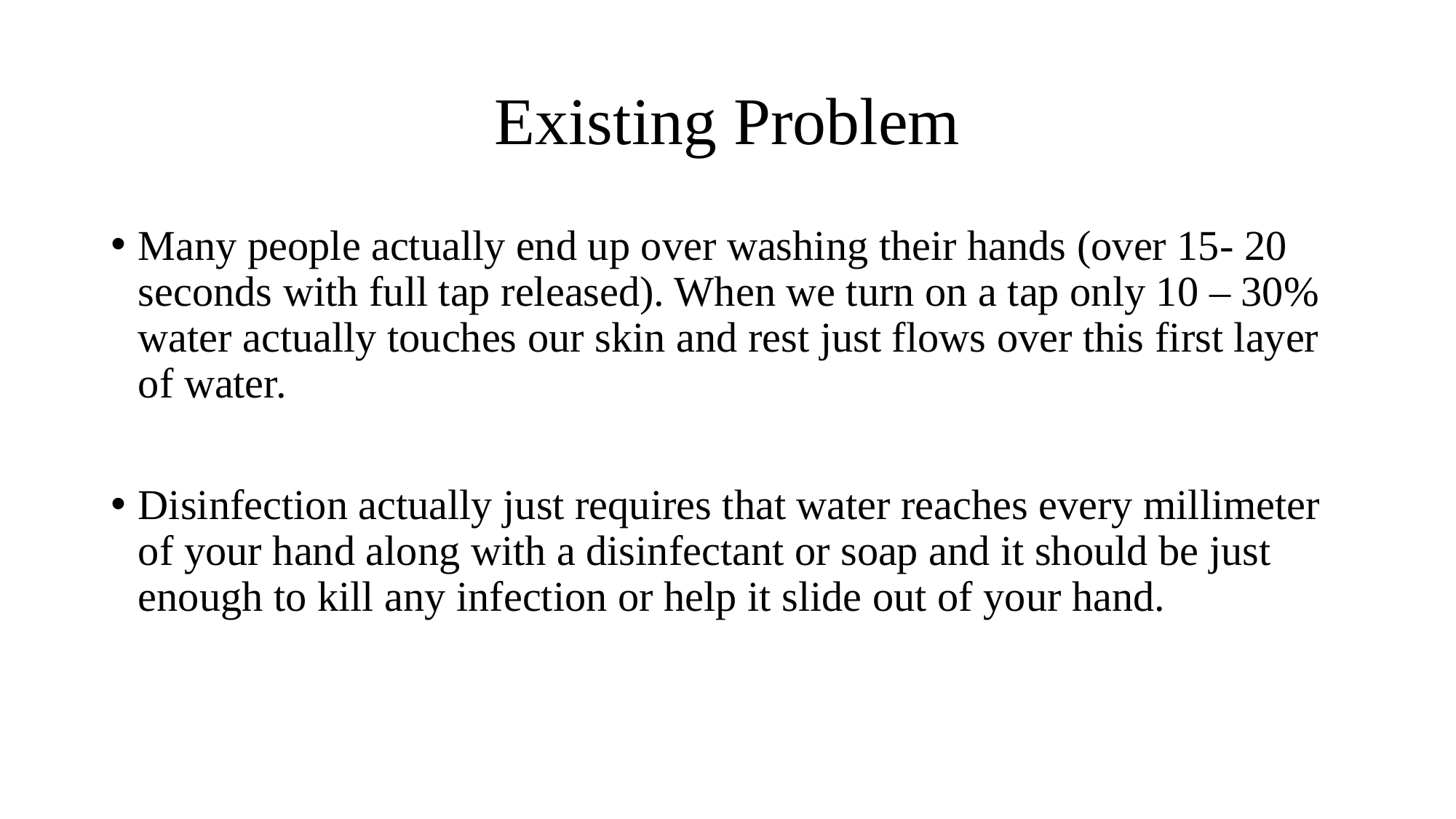

# Existing Problem
Many people actually end up over washing their hands (over 15- 20 seconds with full tap released). When we turn on a tap only 10 – 30% water actually touches our skin and rest just flows over this first layer of water.

Disinfection actually just requires that water reaches every millimeter of your hand along with a disinfectant or soap and it should be just enough to kill any infection or help it slide out of your hand.